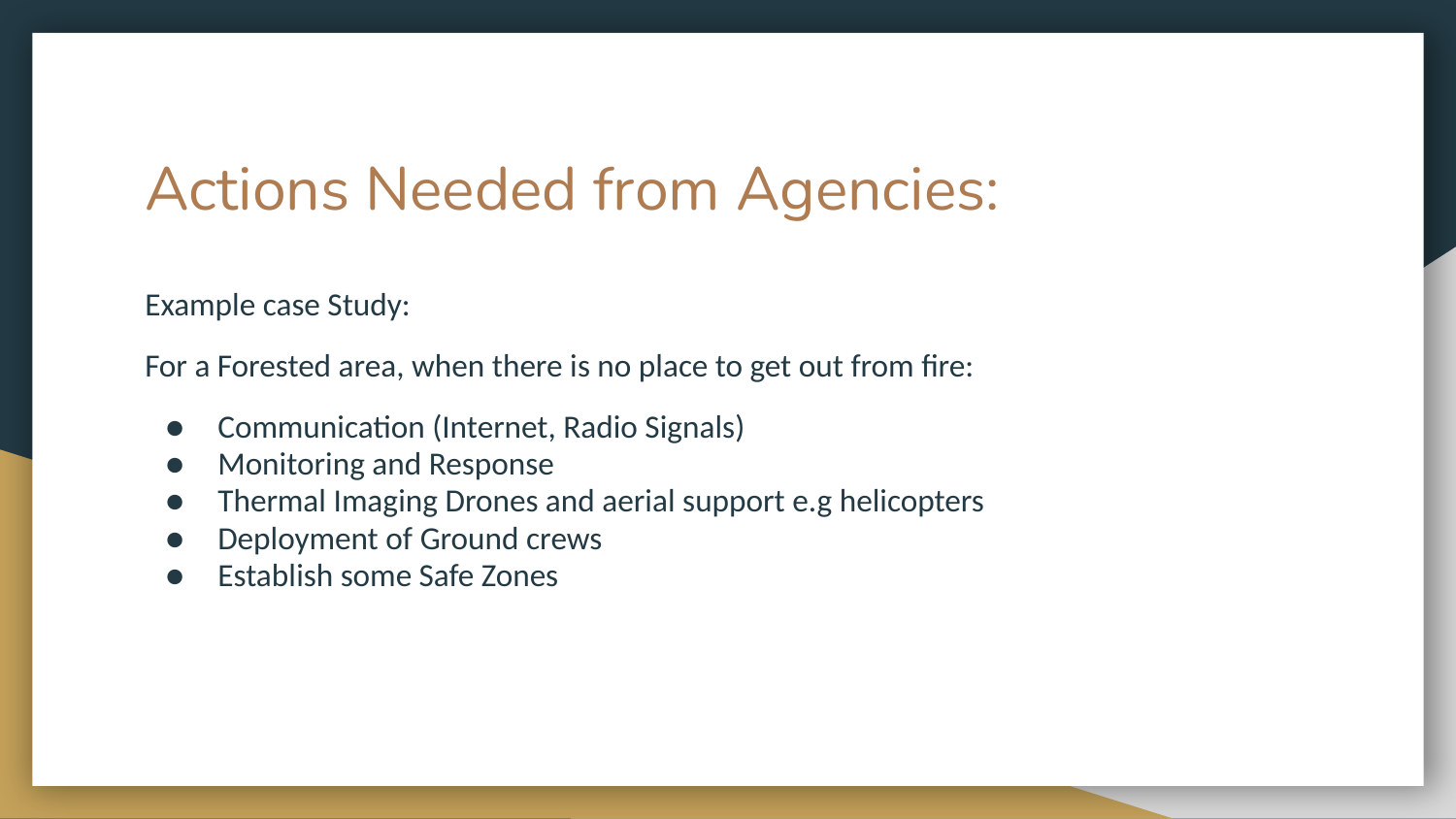

# Actions Needed from Agencies:
Example case Study:
For a Forested area, when there is no place to get out from fire:
Communication (Internet, Radio Signals)
Monitoring and Response
Thermal Imaging Drones and aerial support e.g helicopters
Deployment of Ground crews
Establish some Safe Zones